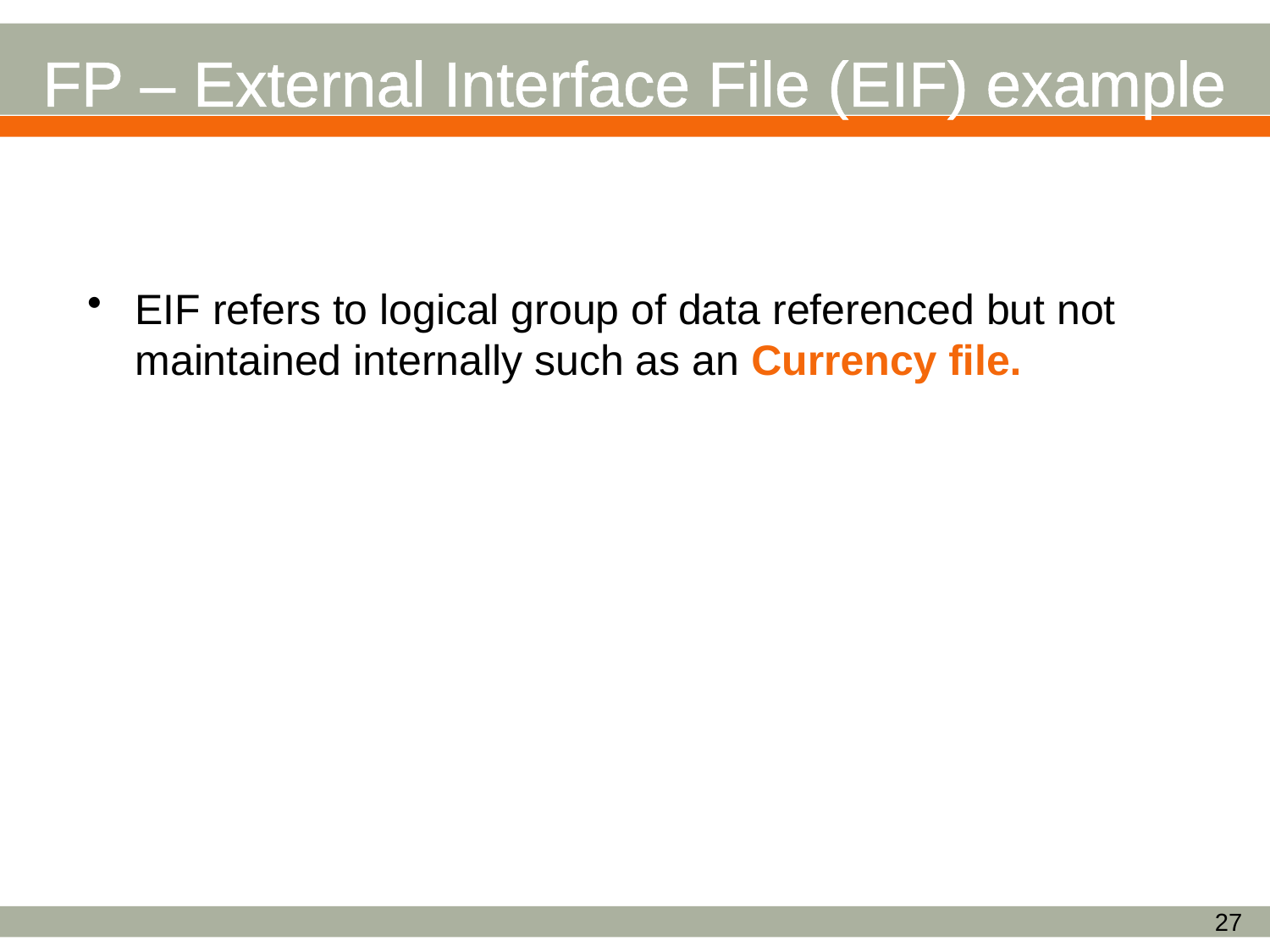

# FP – External Interface File (EIF) example
EIF refers to logical group of data referenced but not maintained internally such as an Currency file.

27